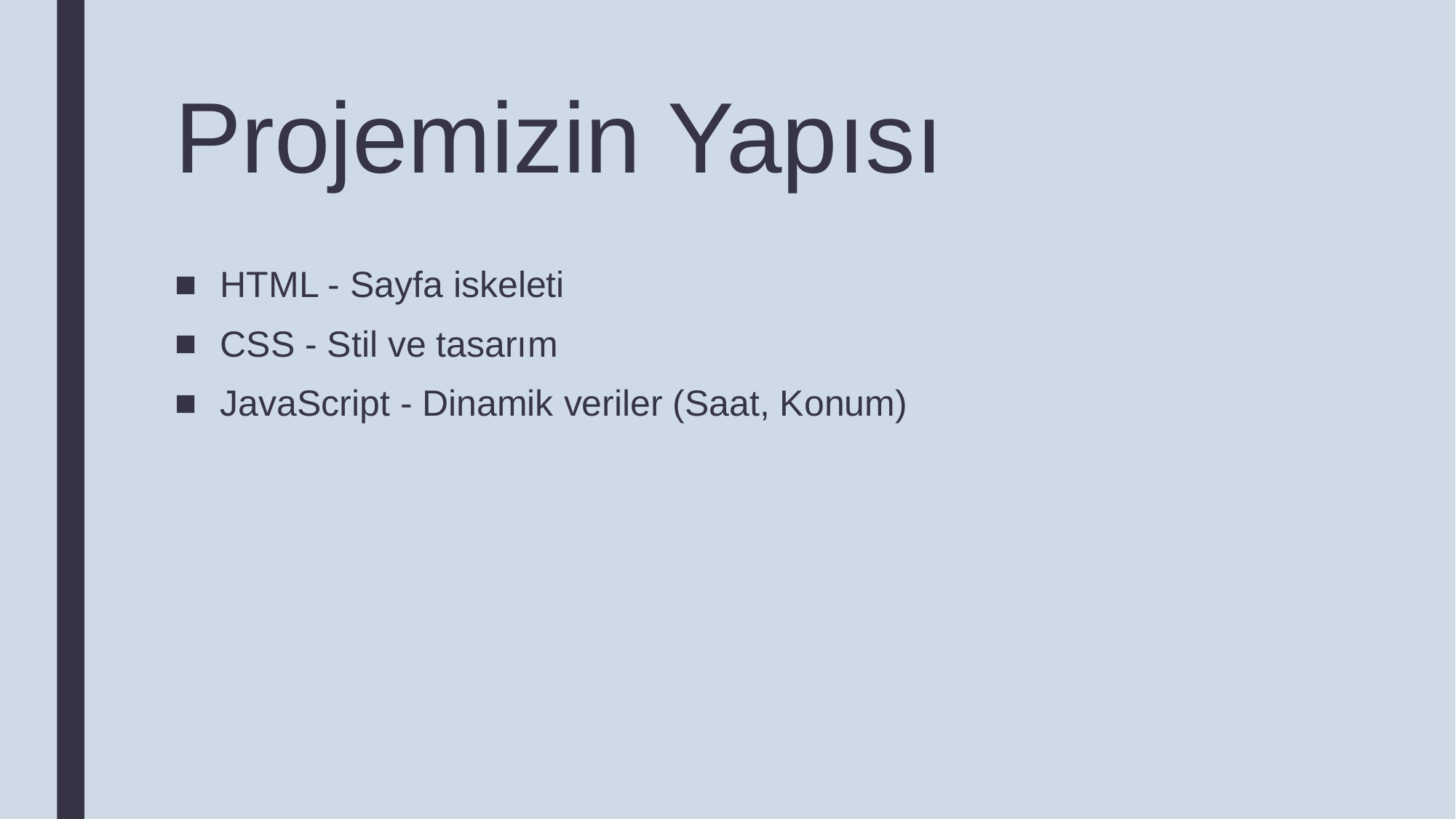

# Projemizin Yapısı
HTML - Sayfa iskeleti
CSS - Stil ve tasarım
JavaScript - Dinamik veriler (Saat, Konum)